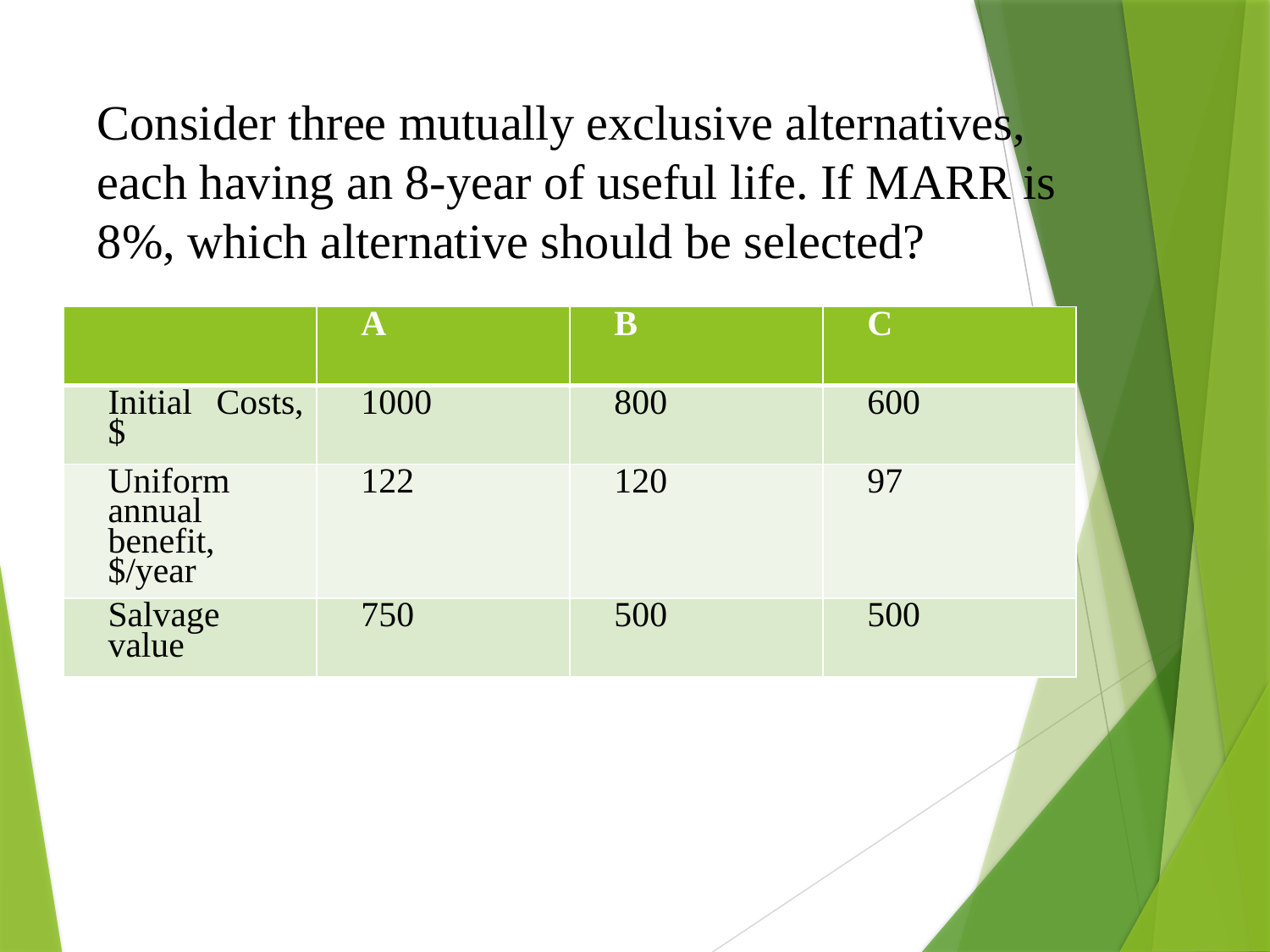

# Consider three mutually exclusive alternatives, each having an 8-year of useful life. If MARR is 8%, which alternative should be selected?
|  | A | B | C |
| --- | --- | --- | --- |
| Initial Costs, $ | 1000 | 800 | 600 |
| Uniform annual benefit, $/year | 122 | 120 | 97 |
| Salvage value | 750 | 500 | 500 |